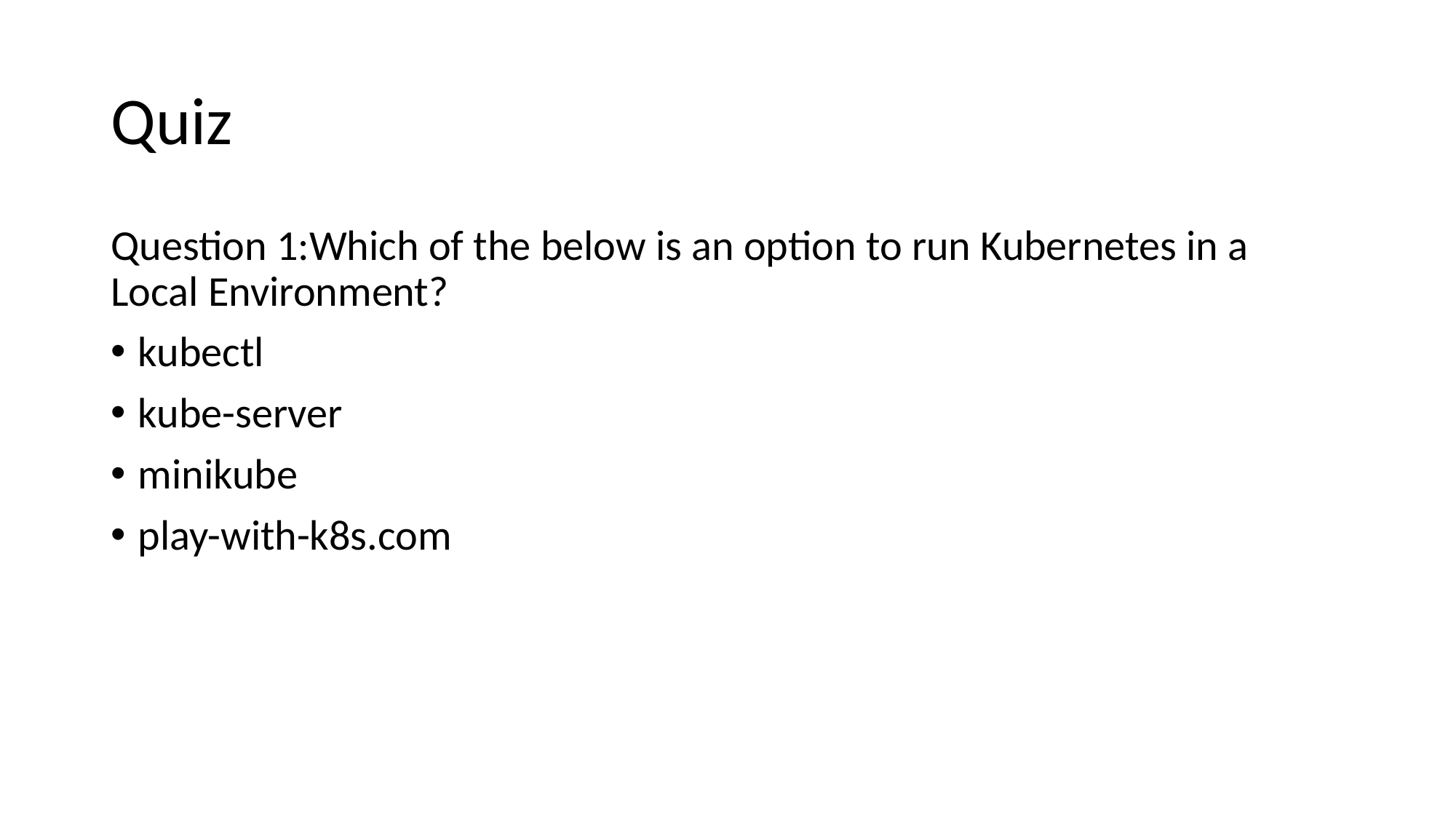

# Quiz
Question 1:Which of the below is an option to run Kubernetes in a Local Environment?
kubectl
kube-server
minikube
play-with-k8s.com